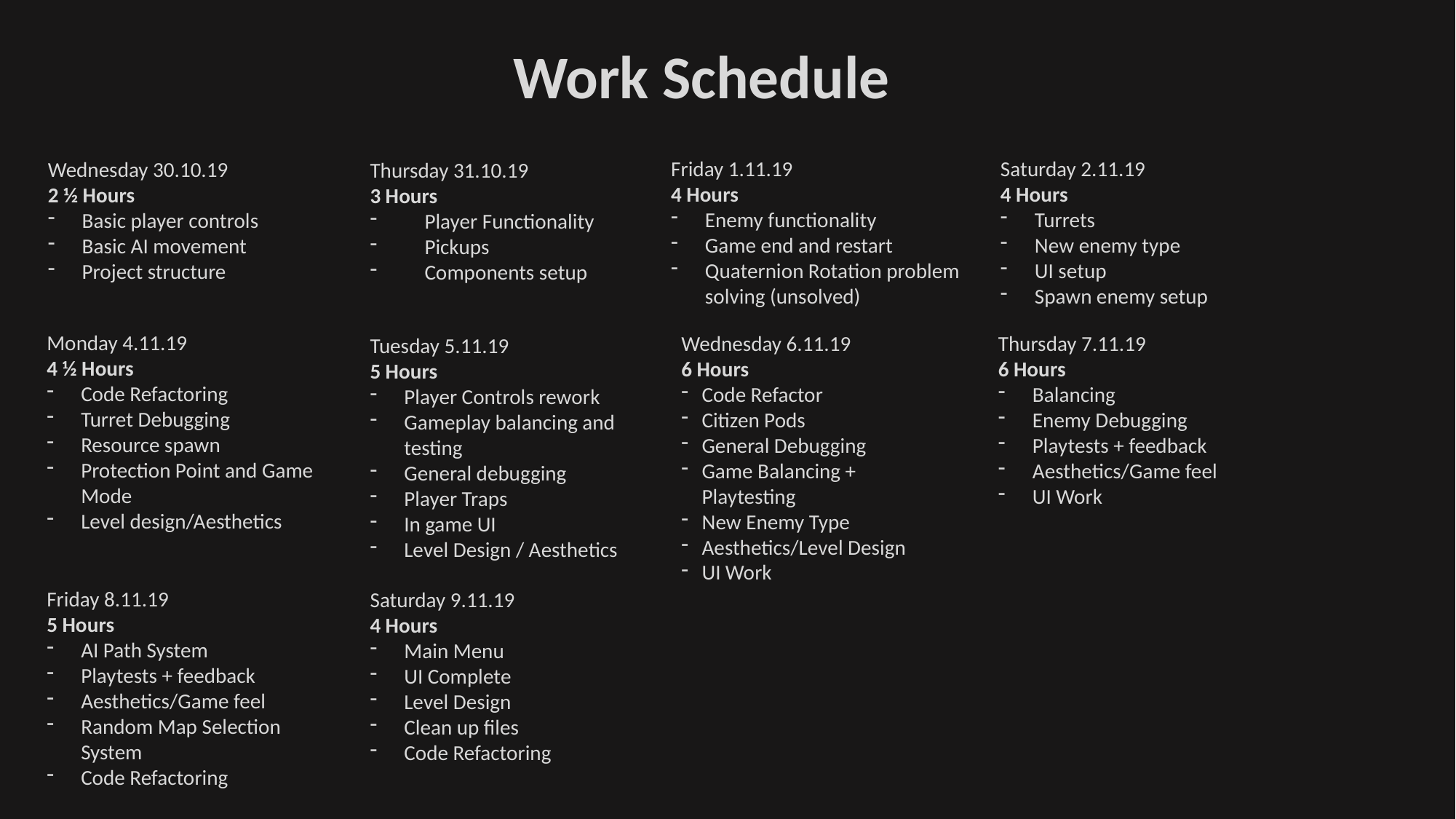

Work Schedule
Friday 1.11.19
4 Hours
Enemy functionality
Game end and restart
Quaternion Rotation problem solving (unsolved)
Saturday 2.11.19
4 Hours
Turrets
New enemy type
UI setup
Spawn enemy setup
Wednesday 30.10.19
2 ½ Hours
Basic player controls
Basic AI movement
Project structure
Thursday 31.10.19
3 Hours
Player Functionality
Pickups
Components setup
Monday 4.11.19
4 ½ Hours
Code Refactoring
Turret Debugging
Resource spawn
Protection Point and Game Mode
Level design/Aesthetics
Thursday 7.11.19
6 Hours
Balancing
Enemy Debugging
Playtests + feedback
Aesthetics/Game feel
UI Work

Wednesday 6.11.19
6 Hours
Code Refactor
Citizen Pods
General Debugging
Game Balancing + Playtesting
New Enemy Type
Aesthetics/Level Design
UI Work
Tuesday 5.11.19
5 Hours
Player Controls rework
Gameplay balancing and testing
General debugging
Player Traps
In game UI
Level Design / Aesthetics
Friday 8.11.19
5 Hours
AI Path System
Playtests + feedback
Aesthetics/Game feel
Random Map Selection System
Code Refactoring
Saturday 9.11.19
4 Hours
Main Menu
UI Complete
Level Design
Clean up files
Code Refactoring